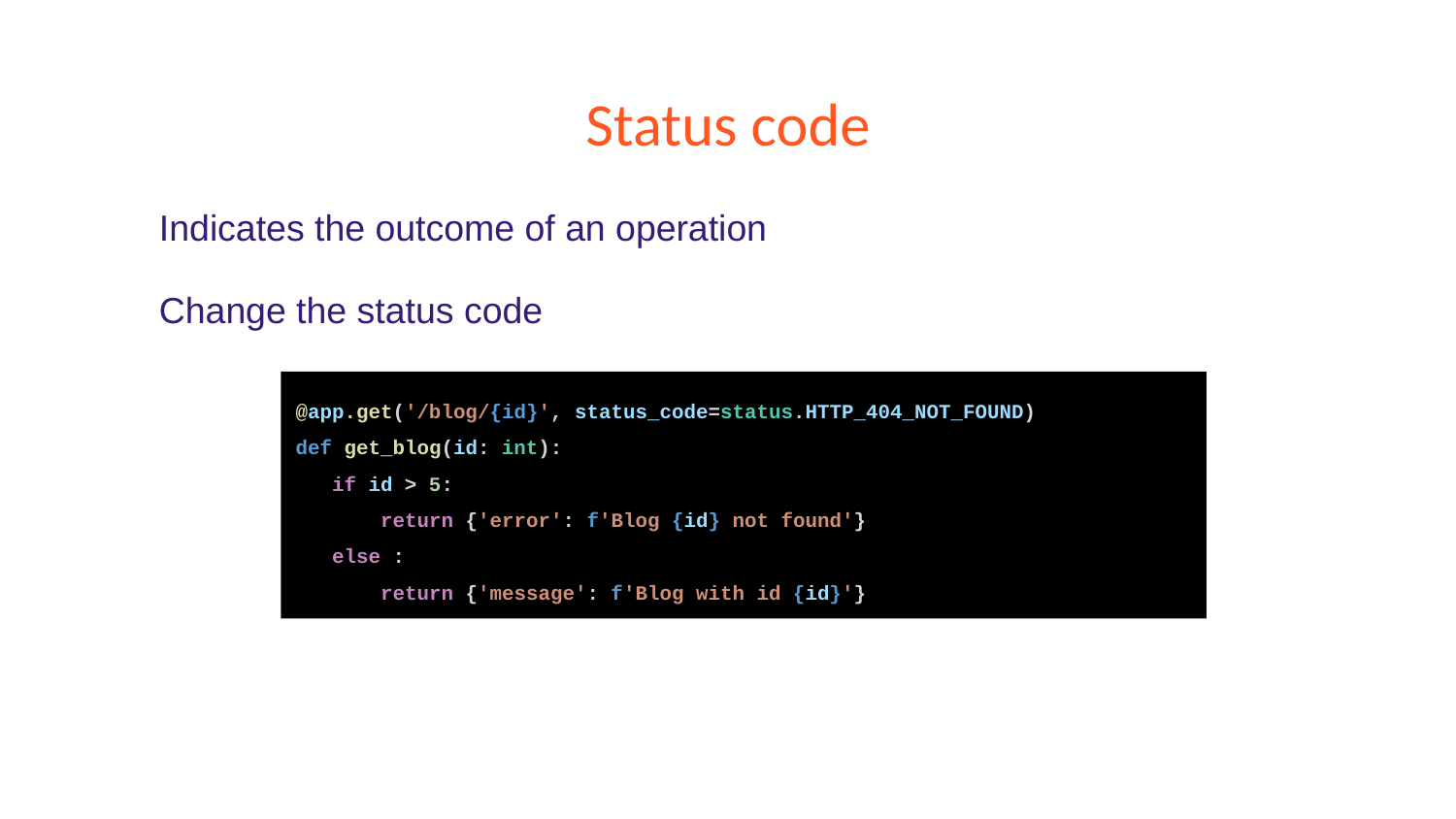

# Status code
Indicates the outcome of an operation
Change the status code
@app.get('/blog/{id}', status_code=status.HTTP_404_NOT_FOUND)
def get_blog(id: int):
   if id > 5:
       return {'error': f'Blog {id} not found'}
   else :
       return {'message': f'Blog with id {id}'}